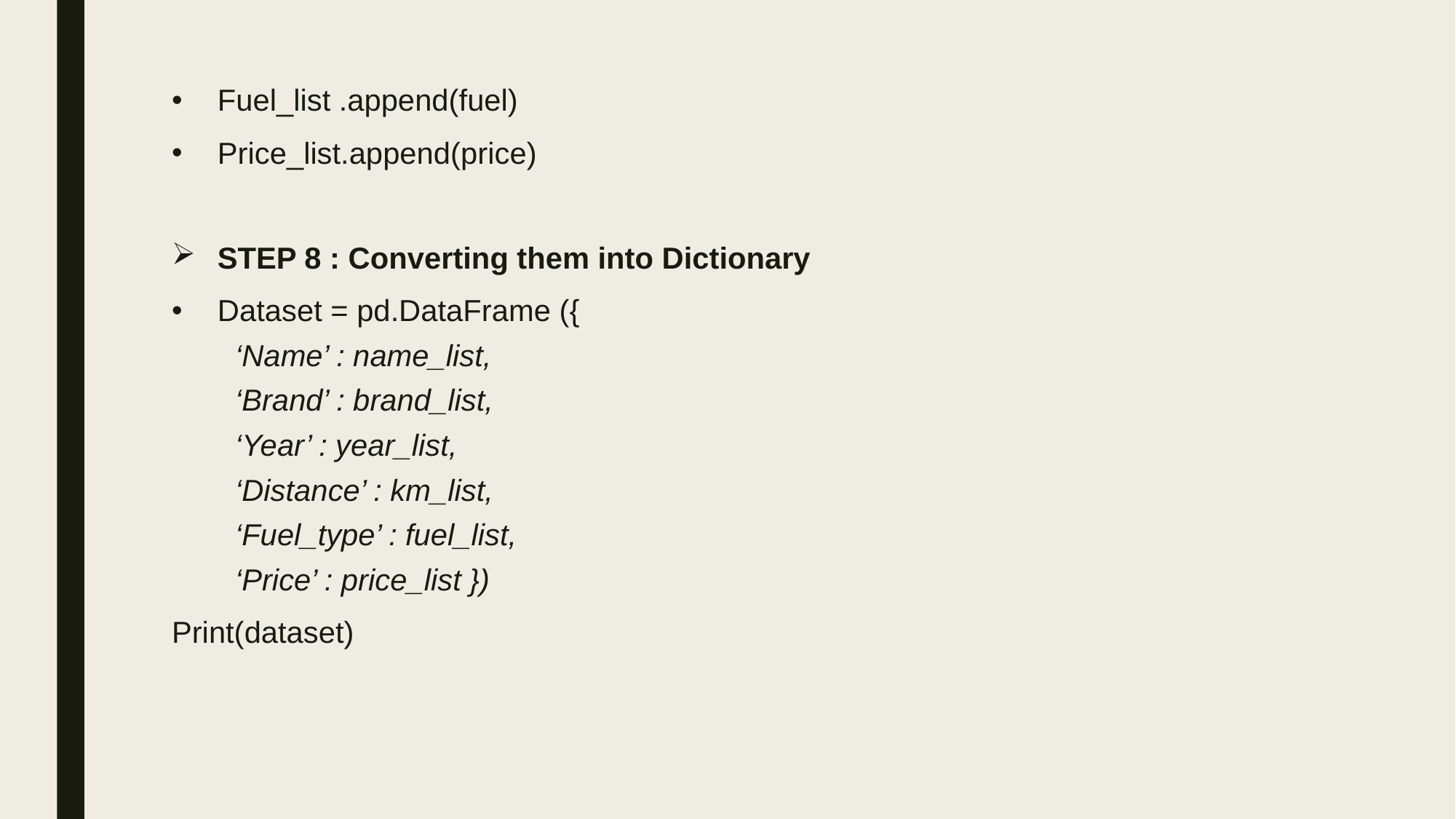

Fuel_list .append(fuel)
Price_list.append(price)

STEP 8 : Converting them into Dictionary
Dataset = pd.DataFrame ({
‘Name’ : name_list,
‘Brand’ : brand_list,
‘Year’ : year_list,
‘Distance’ : km_list,
‘Fuel_type’ : fuel_list,
‘Price’ : price_list })
Print(dataset)